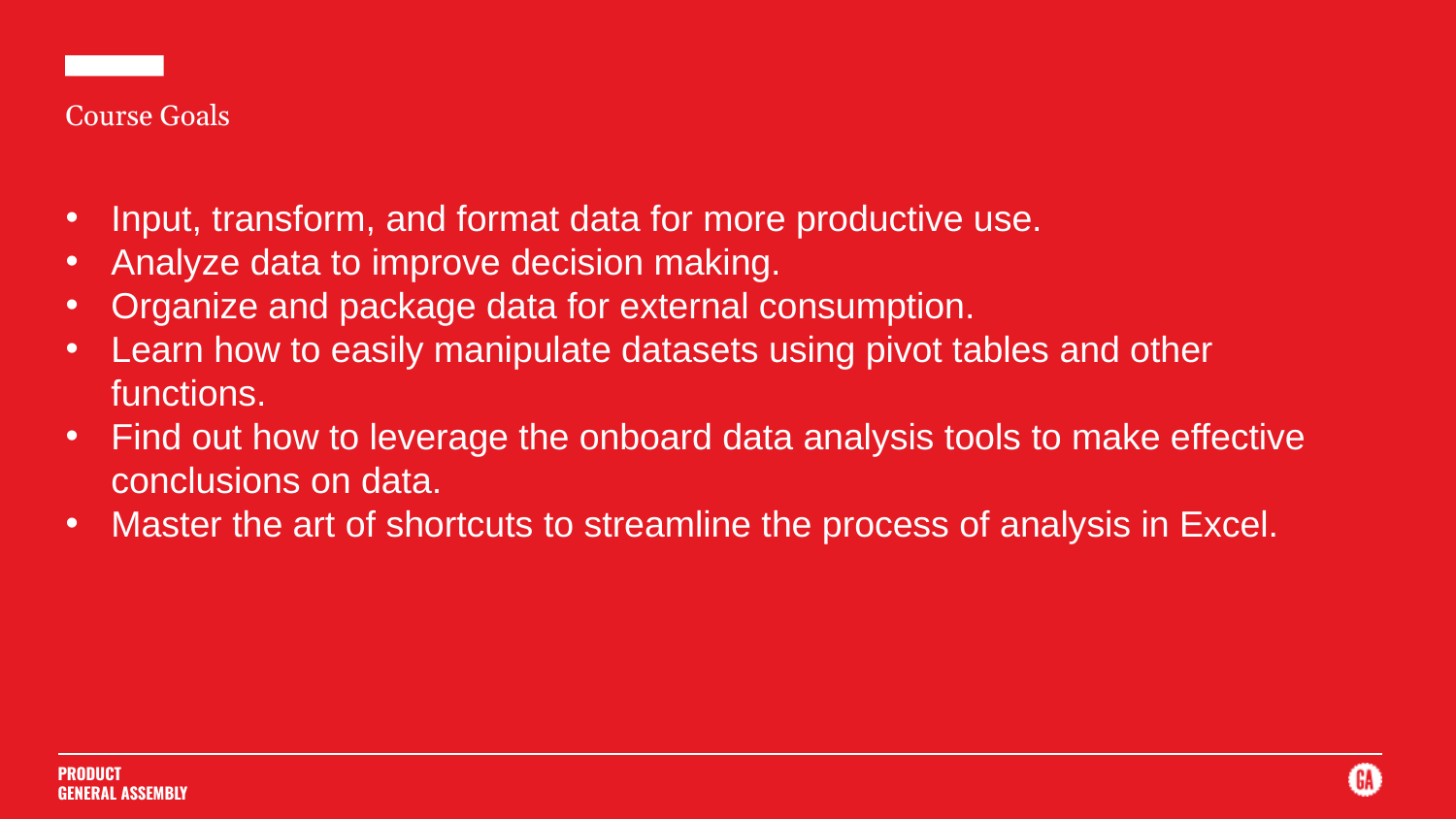

# Course Goals
Input, transform, and format data for more productive use.
Analyze data to improve decision making.
Organize and package data for external consumption.
Learn how to easily manipulate datasets using pivot tables and other functions.
Find out how to leverage the onboard data analysis tools to make effective conclusions on data.
Master the art of shortcuts to streamline the process of analysis in Excel.